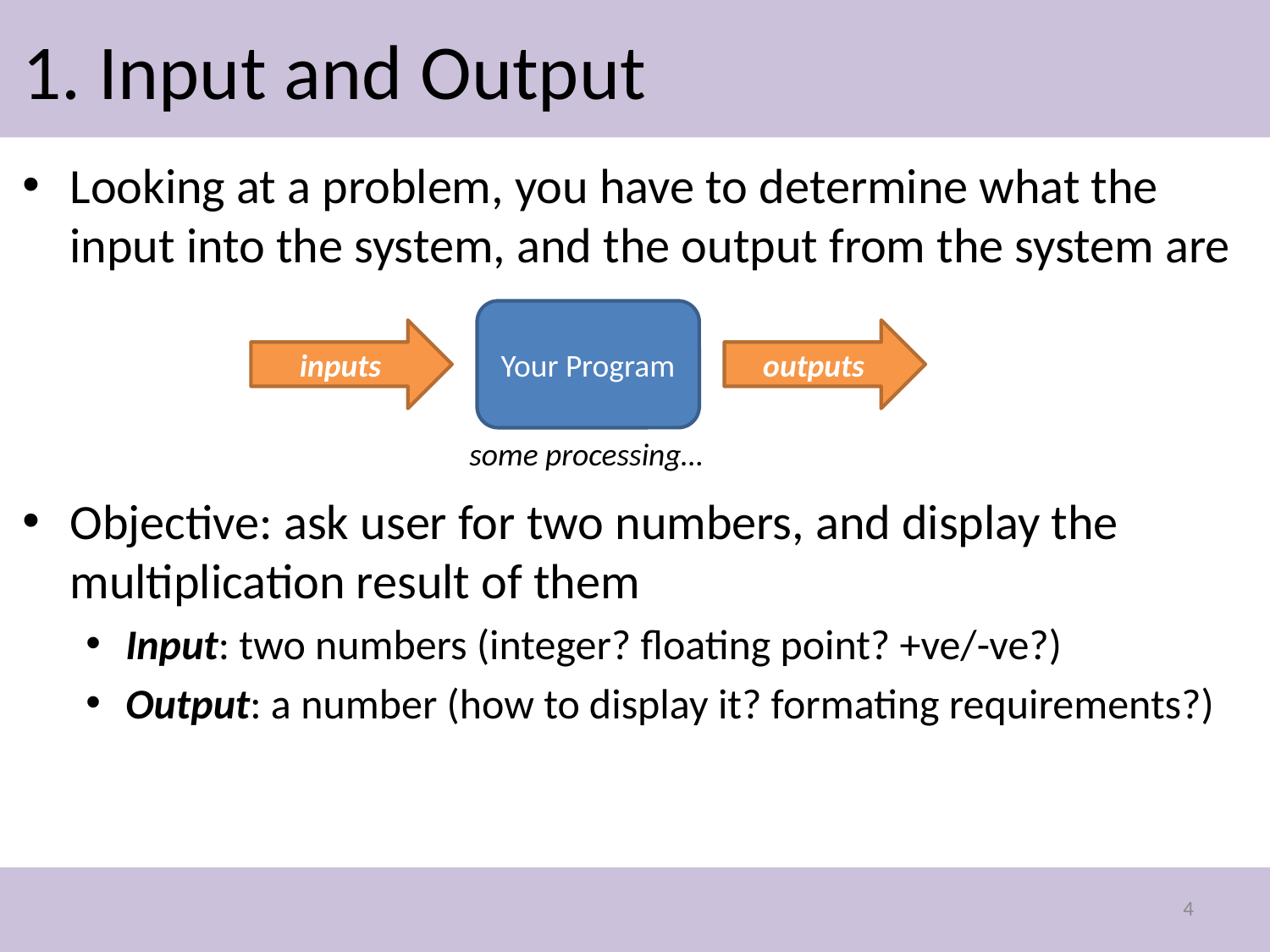

# 1. Input and Output
Looking at a problem, you have to determine what the input into the system, and the output from the system are

Objective: ask user for two numbers, and display the multiplication result of them
Input: two numbers (integer? floating point? +ve/-ve?)
Output: a number (how to display it? formating requirements?)

Your Program
inputs
outputs
some processing…
4